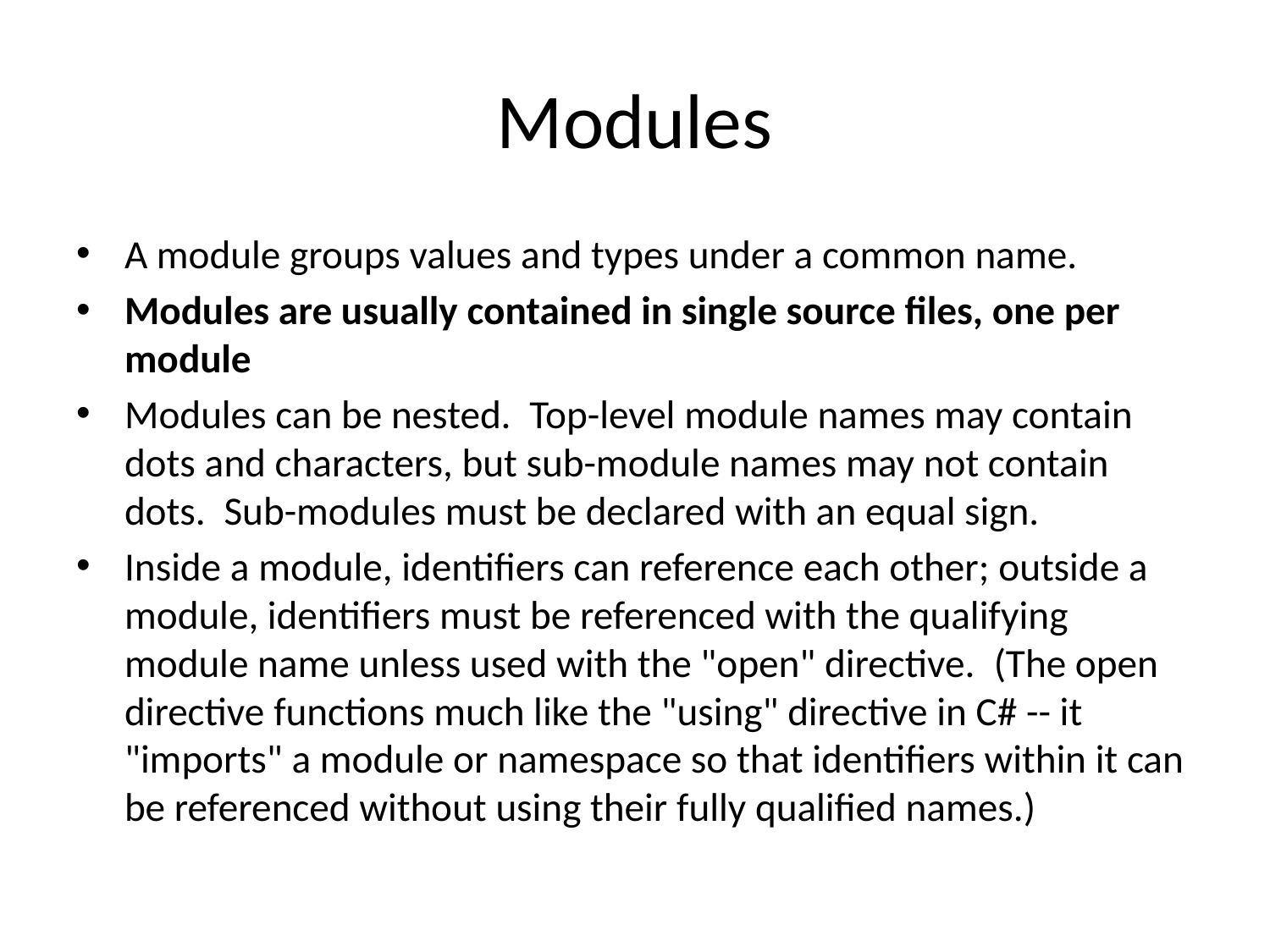

# Modules
A module groups values and types under a common name.
Modules are usually contained in single source files, one per module
Modules can be nested.  Top-level module names may contain dots and characters, but sub-module names may not contain dots.  Sub-modules must be declared with an equal sign.
Inside a module, identifiers can reference each other; outside a module, identifiers must be referenced with the qualifying module name unless used with the "open" directive.  (The open directive functions much like the "using" directive in C# -- it "imports" a module or namespace so that identifiers within it can be referenced without using their fully qualified names.)